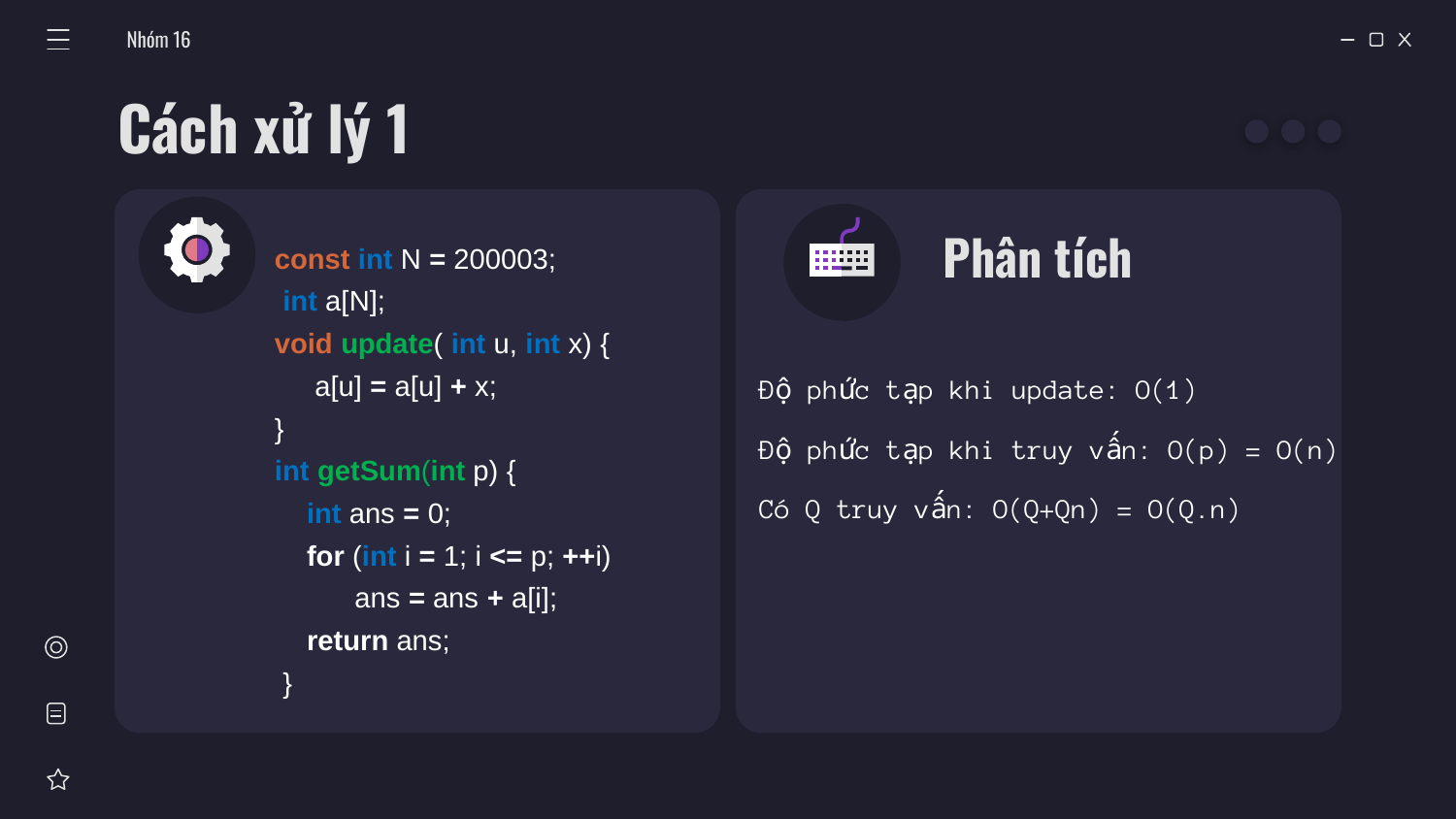

Nhóm 16

# Cách xử lý 1

const int N = 200003;
 int a[N];
void update( int u, int x) {
     a[u] = a[u] + x;
}
int getSum(int p) {
    int ans = 0;
    for (int i = 1; i <= p; ++i)
          ans = ans + a[i];
    return ans;
 }
Phân tích
Độ phức tạp khi update: O(1)
Độ phức tạp khi truy vấn: O(p) = O(n)
Có Q truy vấn: O(Q+Qn) = O(Q.n)